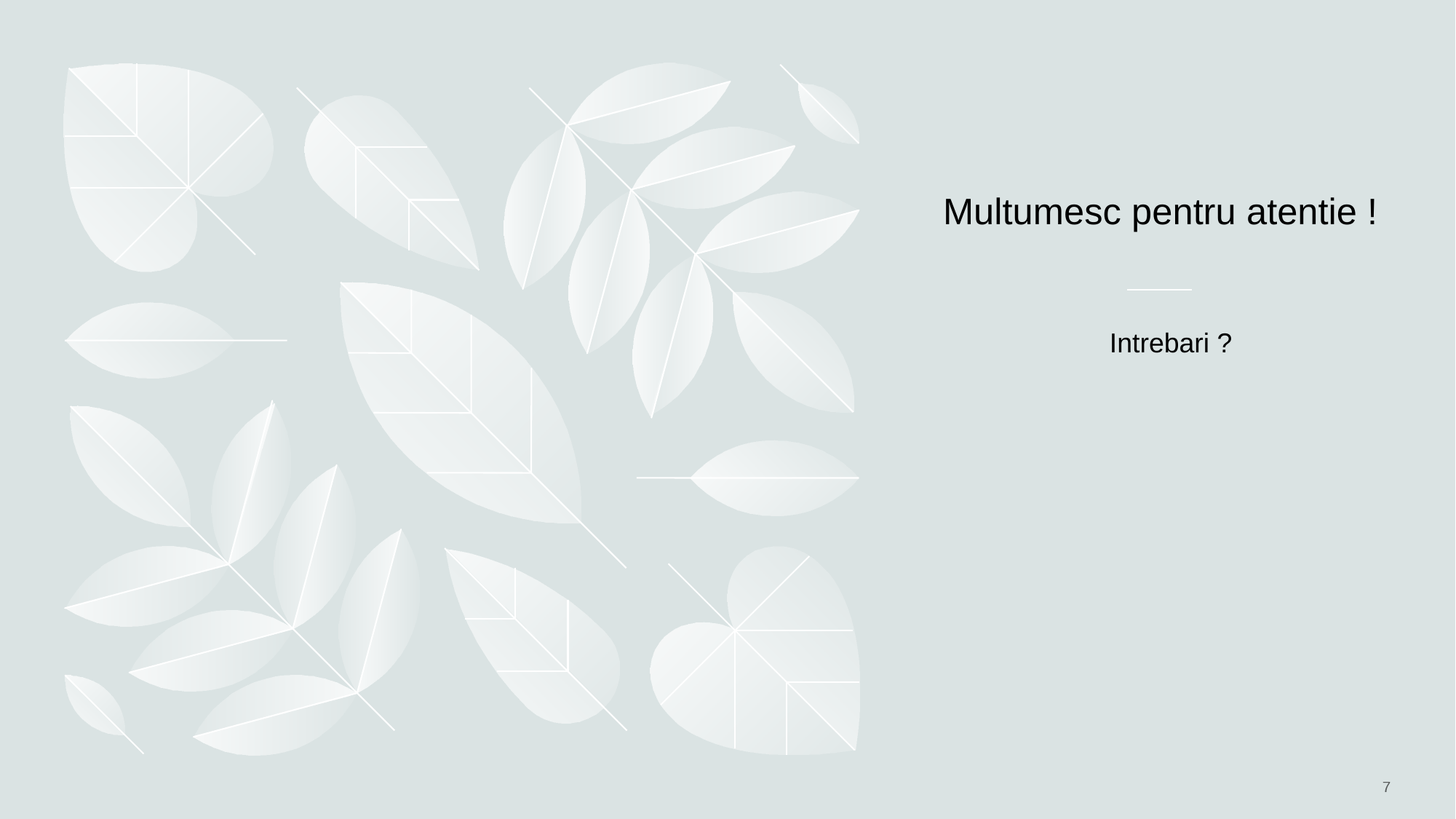

# Multumesc pentru atentie !
Intrebari ?
7